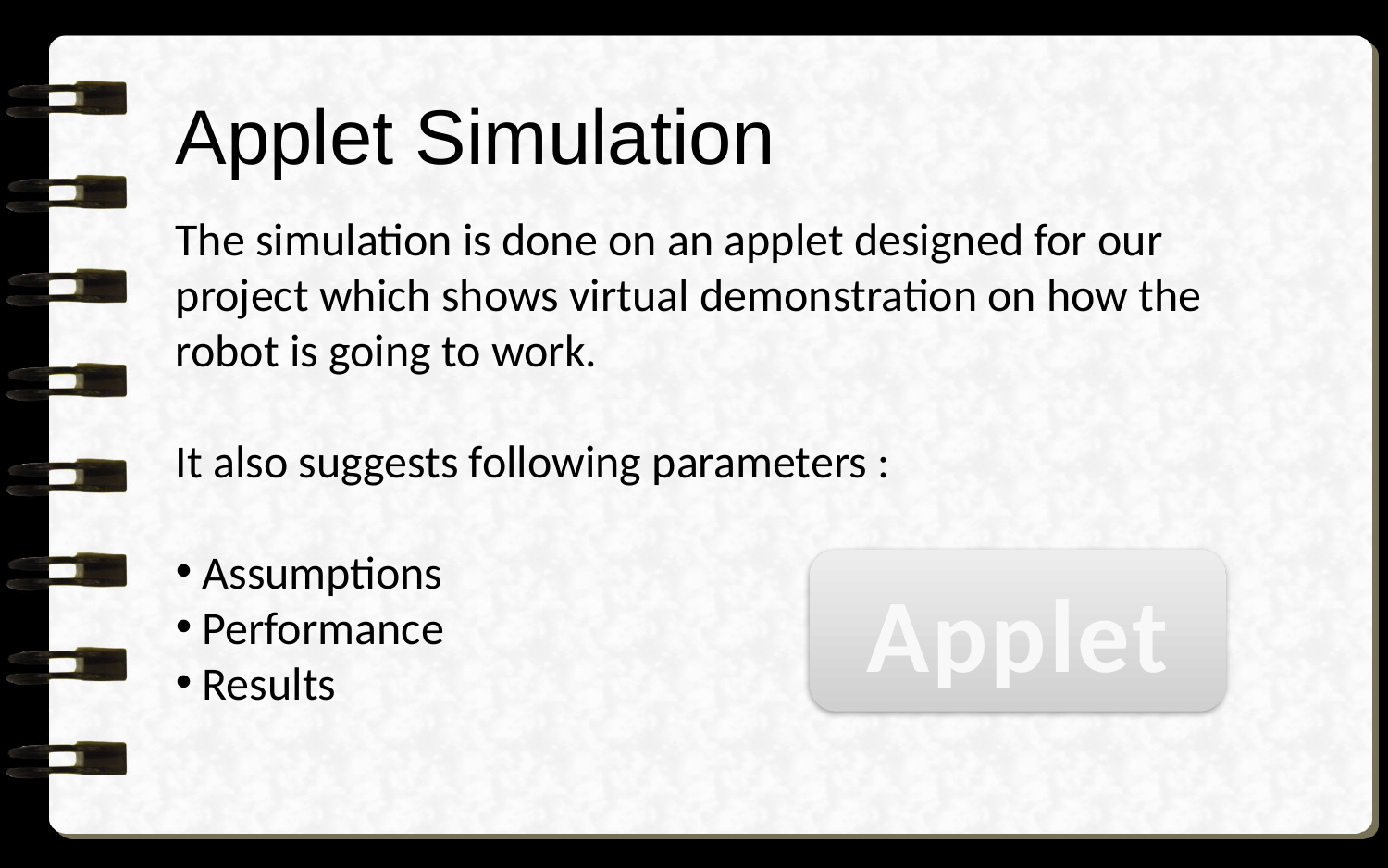

# Applet Simulation
The simulation is done on an applet designed for our project which shows virtual demonstration on how the robot is going to work.

It also suggests following parameters :

 Assumptions
 Performance
 Results
Applet